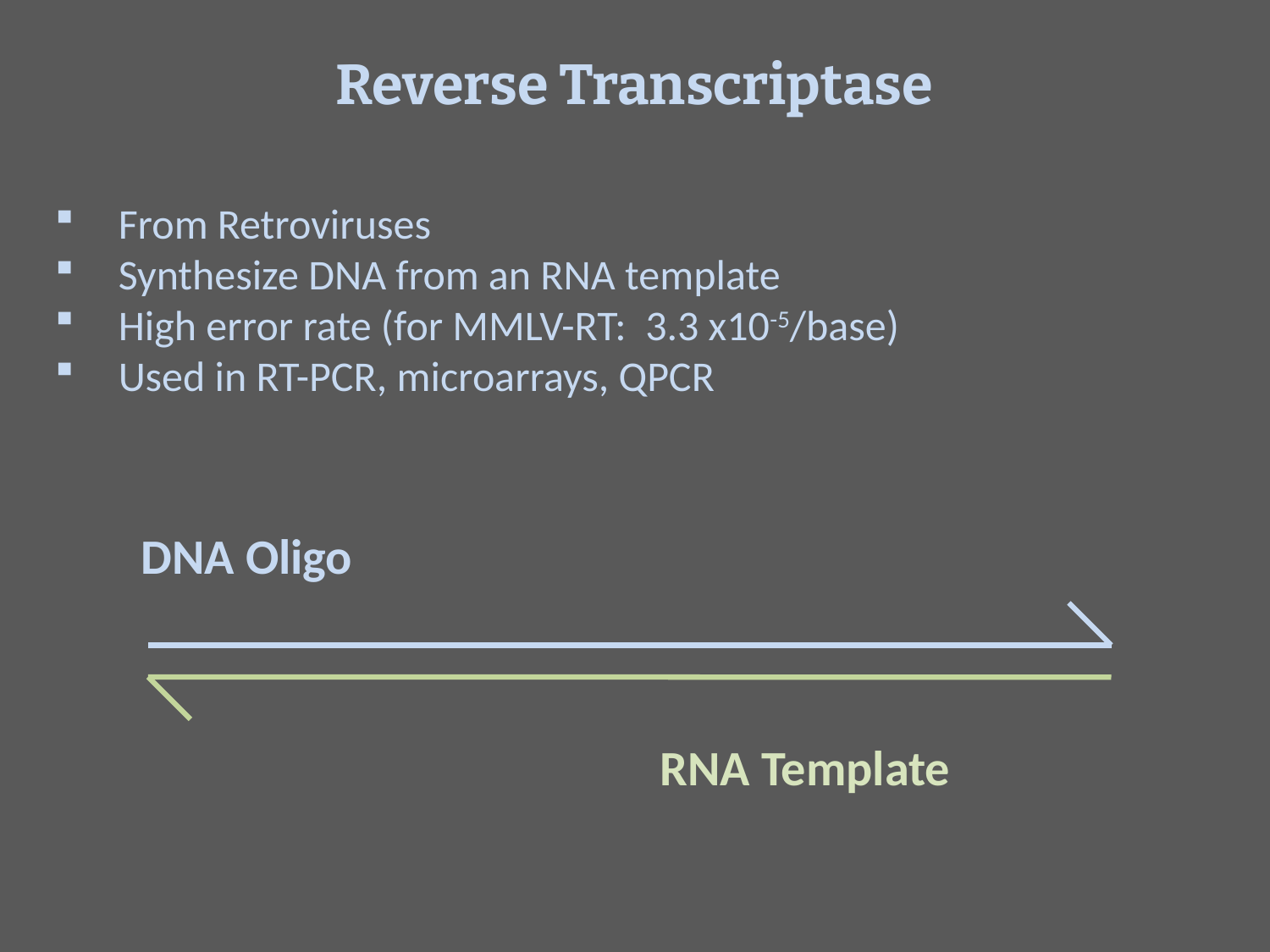

Reverse Transcriptase
From Retroviruses
Synthesize DNA from an RNA template
High error rate (for MMLV-RT:  3.3 x10-5/base)
Used in RT-PCR, microarrays, QPCR

DNA Oligo
RNA Template